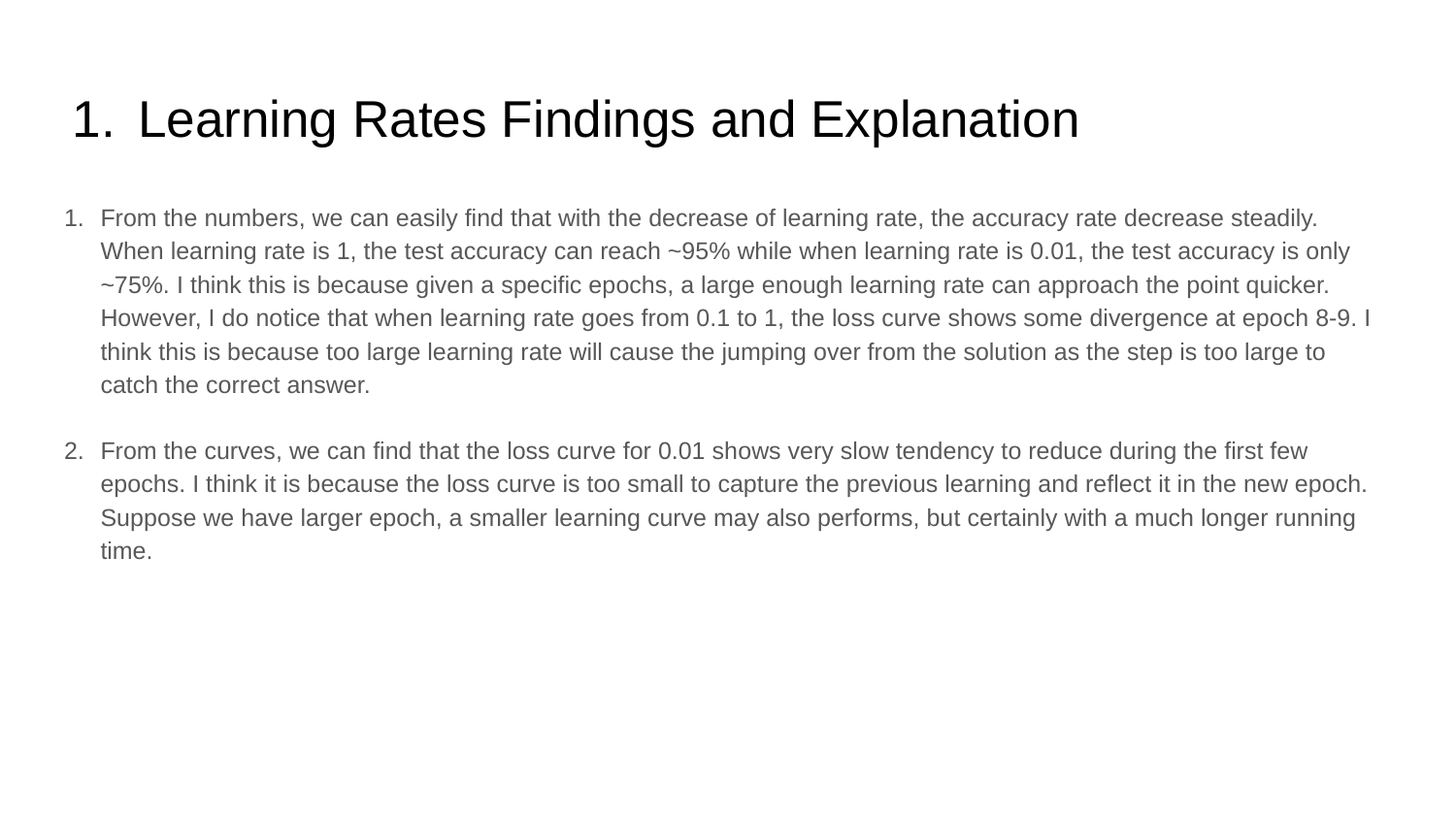

# Learning Rates Findings and Explanation
From the numbers, we can easily find that with the decrease of learning rate, the accuracy rate decrease steadily. When learning rate is 1, the test accuracy can reach ~95% while when learning rate is 0.01, the test accuracy is only ~75%. I think this is because given a specific epochs, a large enough learning rate can approach the point quicker. However, I do notice that when learning rate goes from 0.1 to 1, the loss curve shows some divergence at epoch 8-9. I think this is because too large learning rate will cause the jumping over from the solution as the step is too large to catch the correct answer.
From the curves, we can find that the loss curve for 0.01 shows very slow tendency to reduce during the first few epochs. I think it is because the loss curve is too small to capture the previous learning and reflect it in the new epoch. Suppose we have larger epoch, a smaller learning curve may also performs, but certainly with a much longer running time.